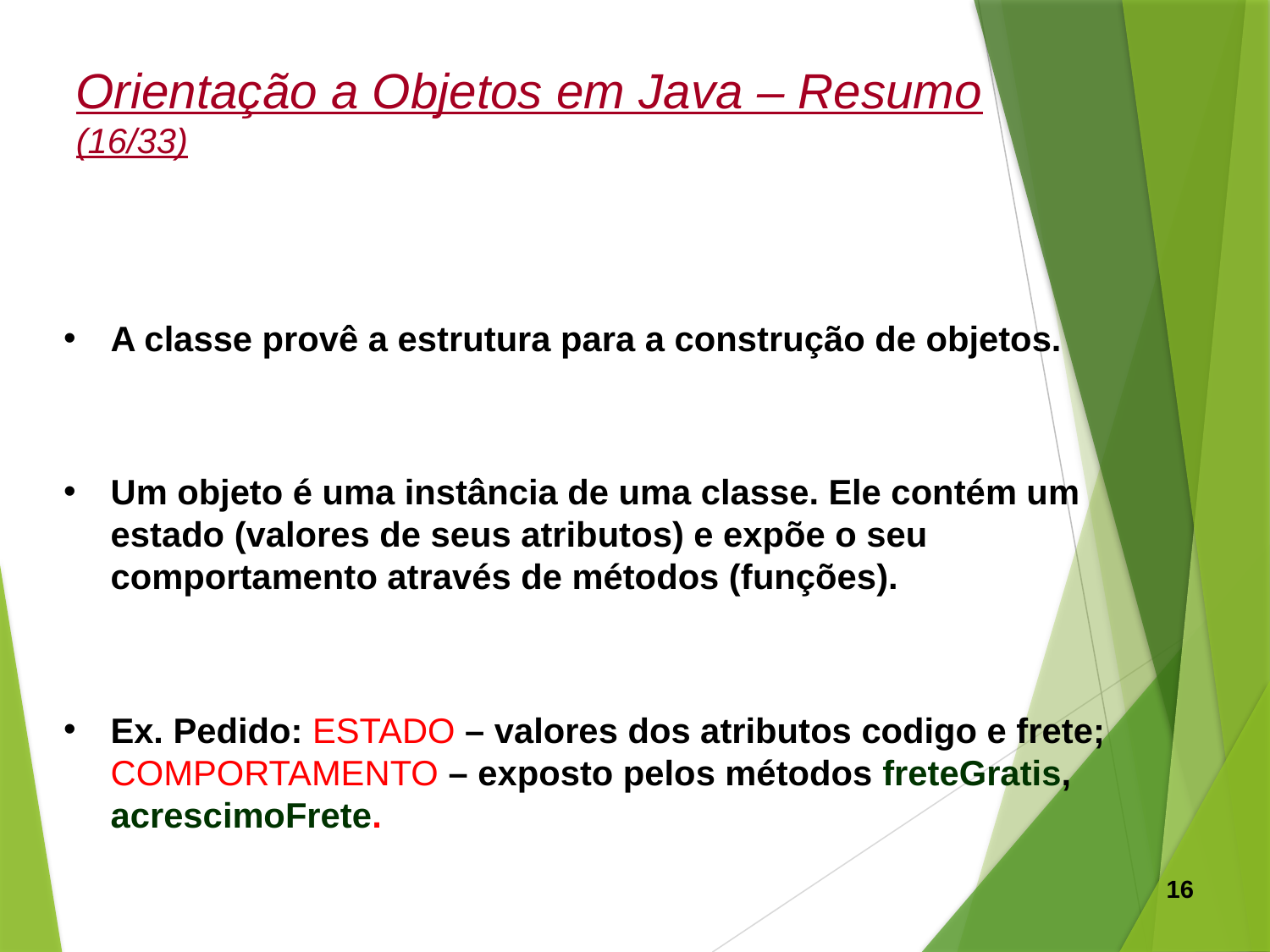

Orientação a Objetos em Java – Resumo (16/33)

A classe provê a estrutura para a construção de objetos.

Um objeto é uma instância de uma classe. Ele contém um estado (valores de seus atributos) e expõe o seu comportamento através de métodos (funções).

Ex. Pedido: ESTADO – valores dos atributos codigo e frete;     COMPORTAMENTO – exposto pelos métodos freteGratis, acrescimoFrete.
16